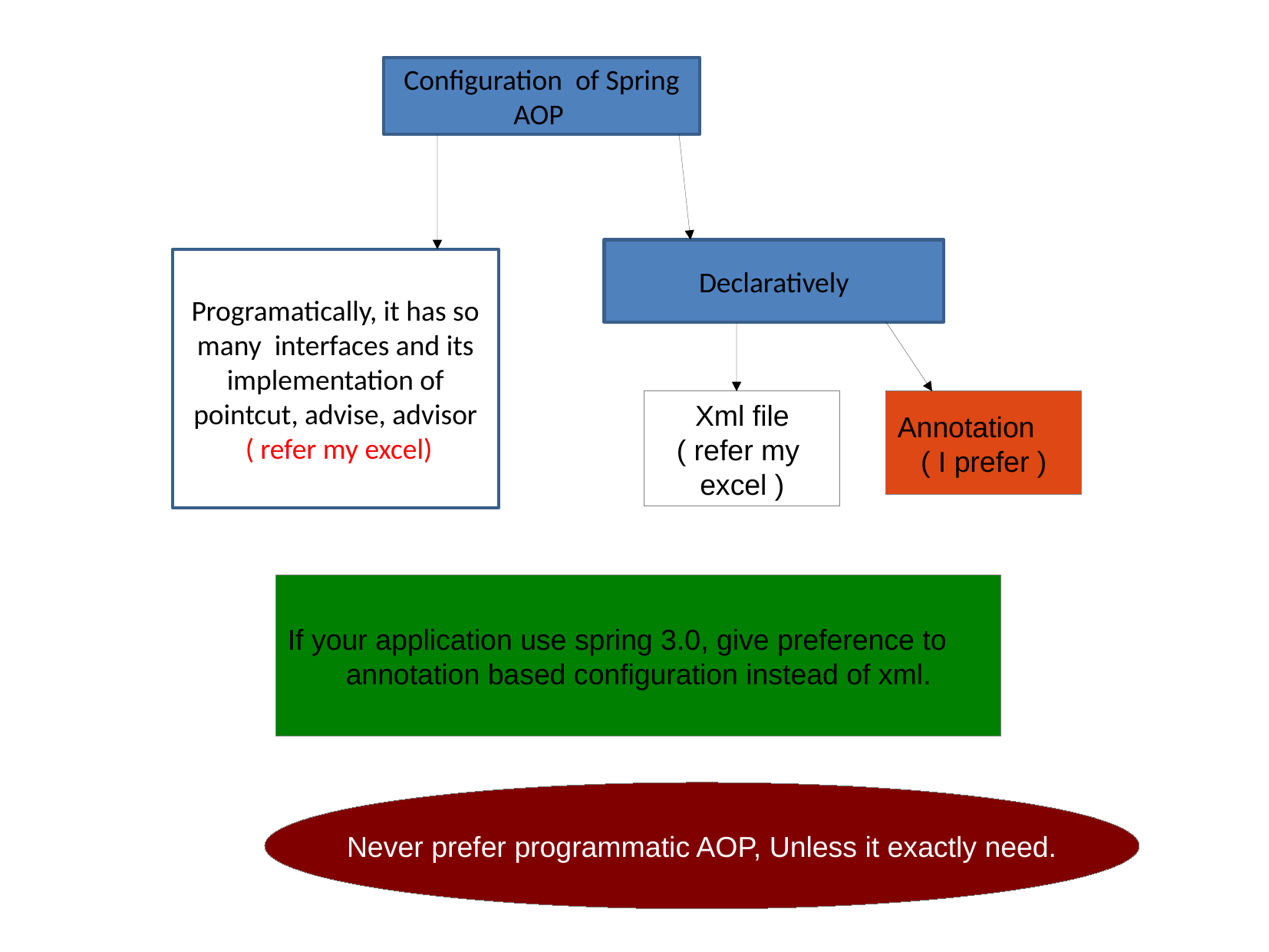

Configuration  of Spring AOP

Declaratively
Programatically, it has so many  interfaces and its implementation of pointcut, advise, advisor
 ( refer my excel)

Xml file
( refer my
excel )
Annotation
( I prefer )
If your application use spring 3.0, give preference to
annotation based configuration instead of xml.
Never prefer programmatic AOP, Unless it exactly need.